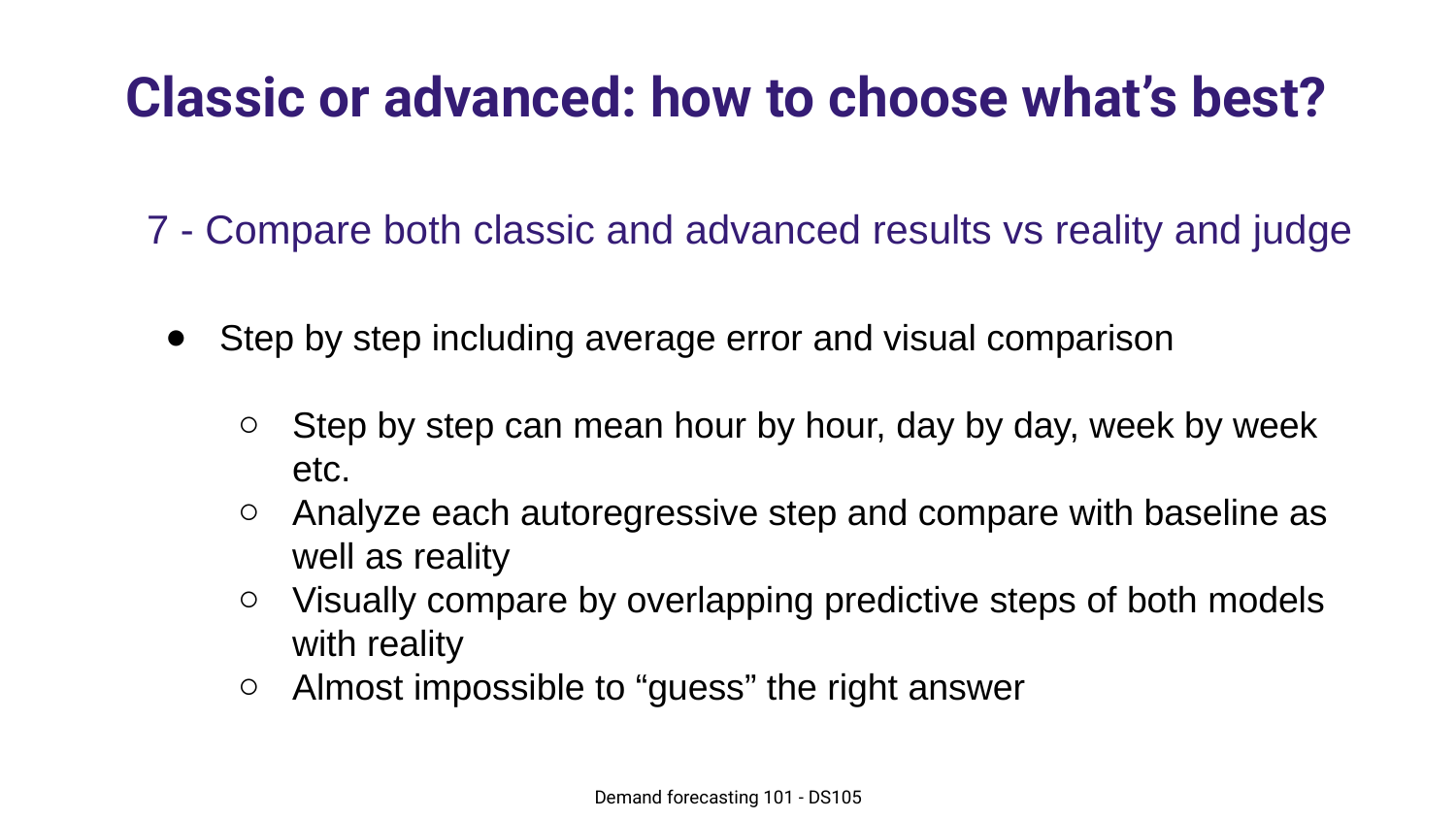

# Classic or advanced: how to choose what’s best?
7 - Compare both classic and advanced results vs reality and judge
Step by step including average error and visual comparison
Step by step can mean hour by hour, day by day, week by week etc.
Analyze each autoregressive step and compare with baseline as well as reality
Visually compare by overlapping predictive steps of both models with reality
Almost impossible to “guess” the right answer

Demand forecasting 101 - DS105